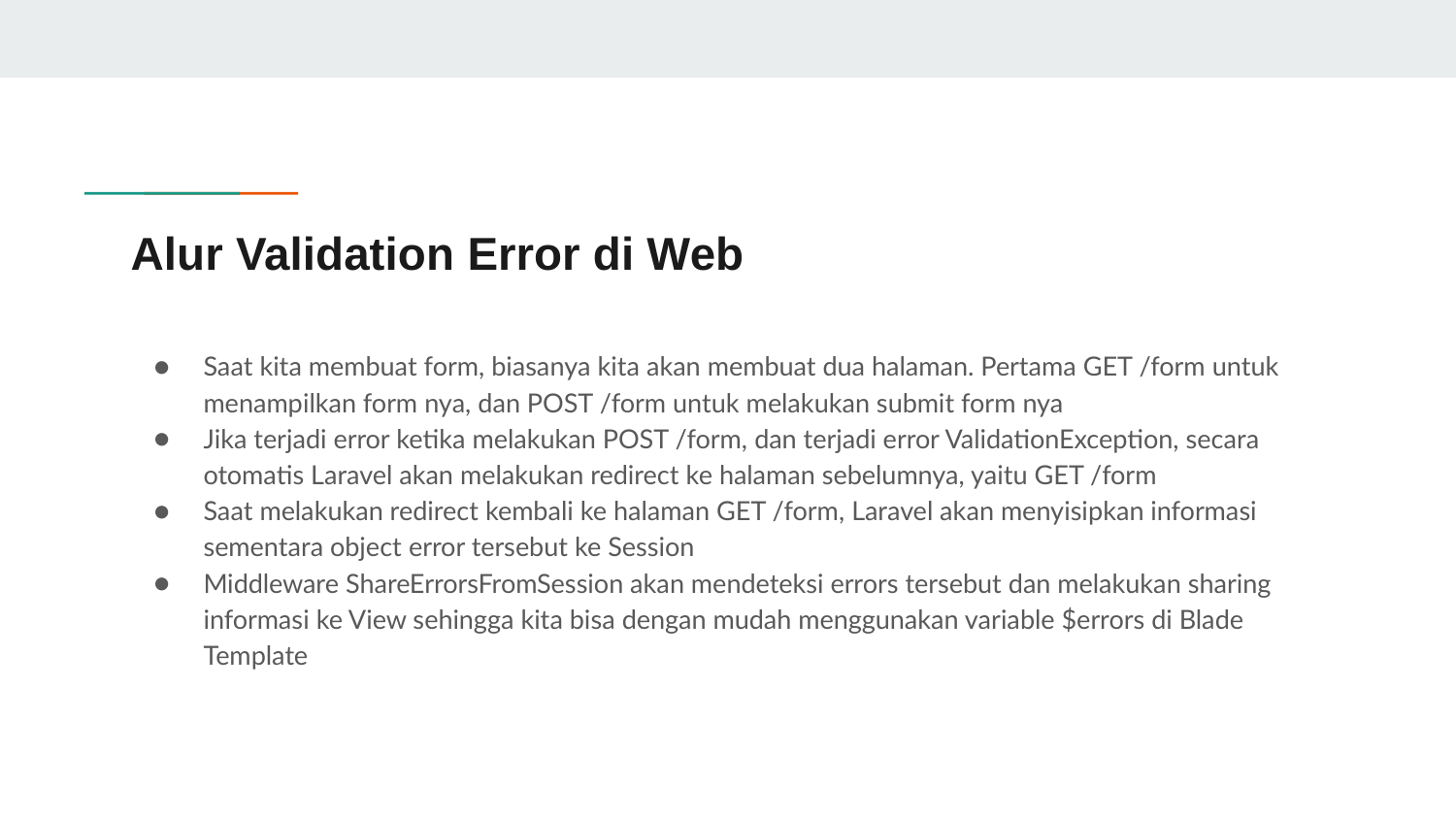

# Alur Validation Error di Web
Saat kita membuat form, biasanya kita akan membuat dua halaman. Pertama GET /form untuk menampilkan form nya, dan POST /form untuk melakukan submit form nya
Jika terjadi error ketika melakukan POST /form, dan terjadi error ValidationException, secara otomatis Laravel akan melakukan redirect ke halaman sebelumnya, yaitu GET /form
Saat melakukan redirect kembali ke halaman GET /form, Laravel akan menyisipkan informasi sementara object error tersebut ke Session
Middleware ShareErrorsFromSession akan mendeteksi errors tersebut dan melakukan sharing informasi ke View sehingga kita bisa dengan mudah menggunakan variable $errors di Blade Template